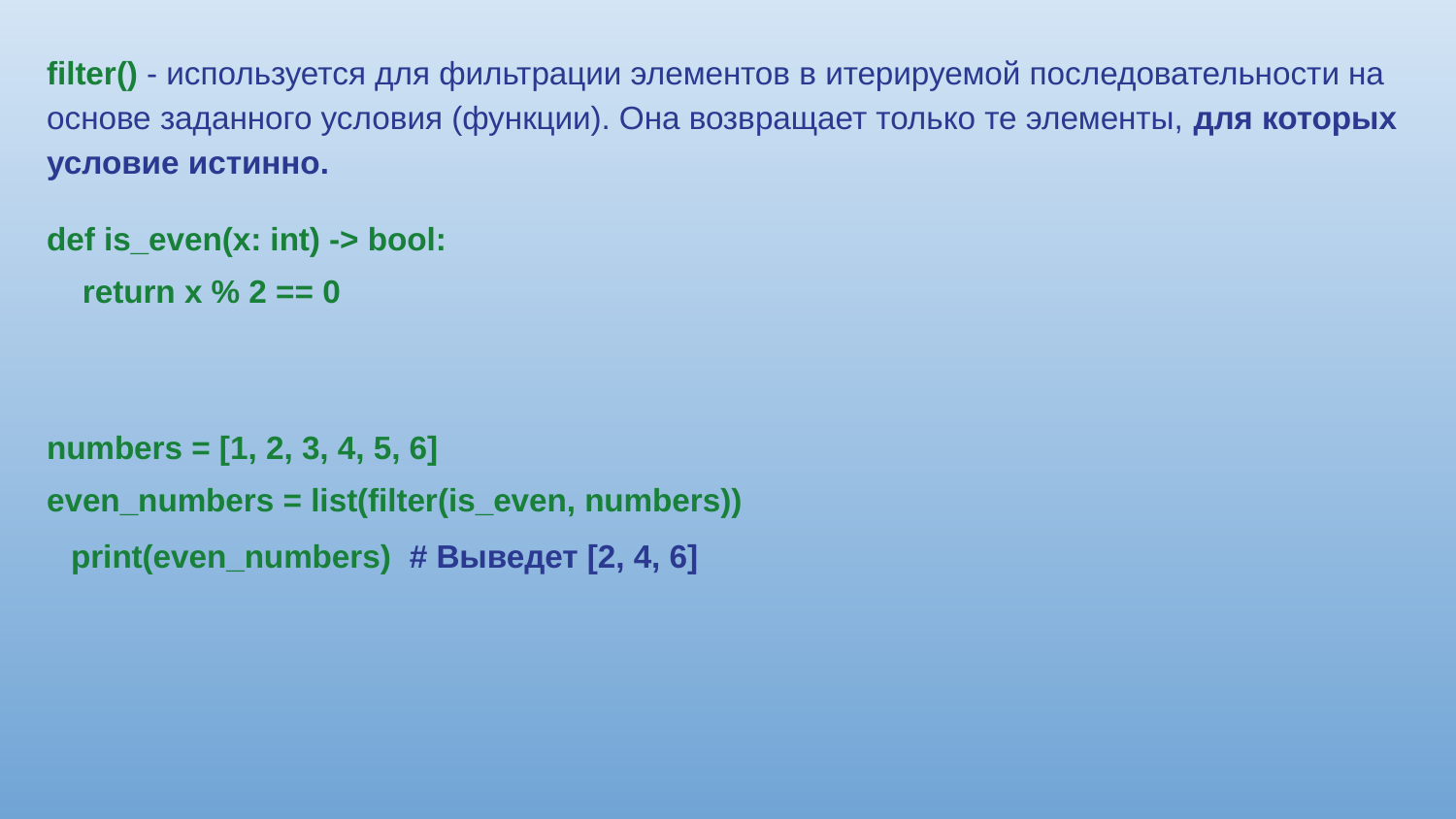

filter() - используется для фильтрации элементов в итерируемой последовательности на основе заданного условия (функции). Она возвращает только те элементы, для которых условие истинно.
def is_even(x: int) -> bool:
    return x % 2 == 0

numbers = [1, 2, 3, 4, 5, 6]
even_numbers = list(filter(is_even, numbers))
print(even_numbers)  # Выведет [2, 4, 6]